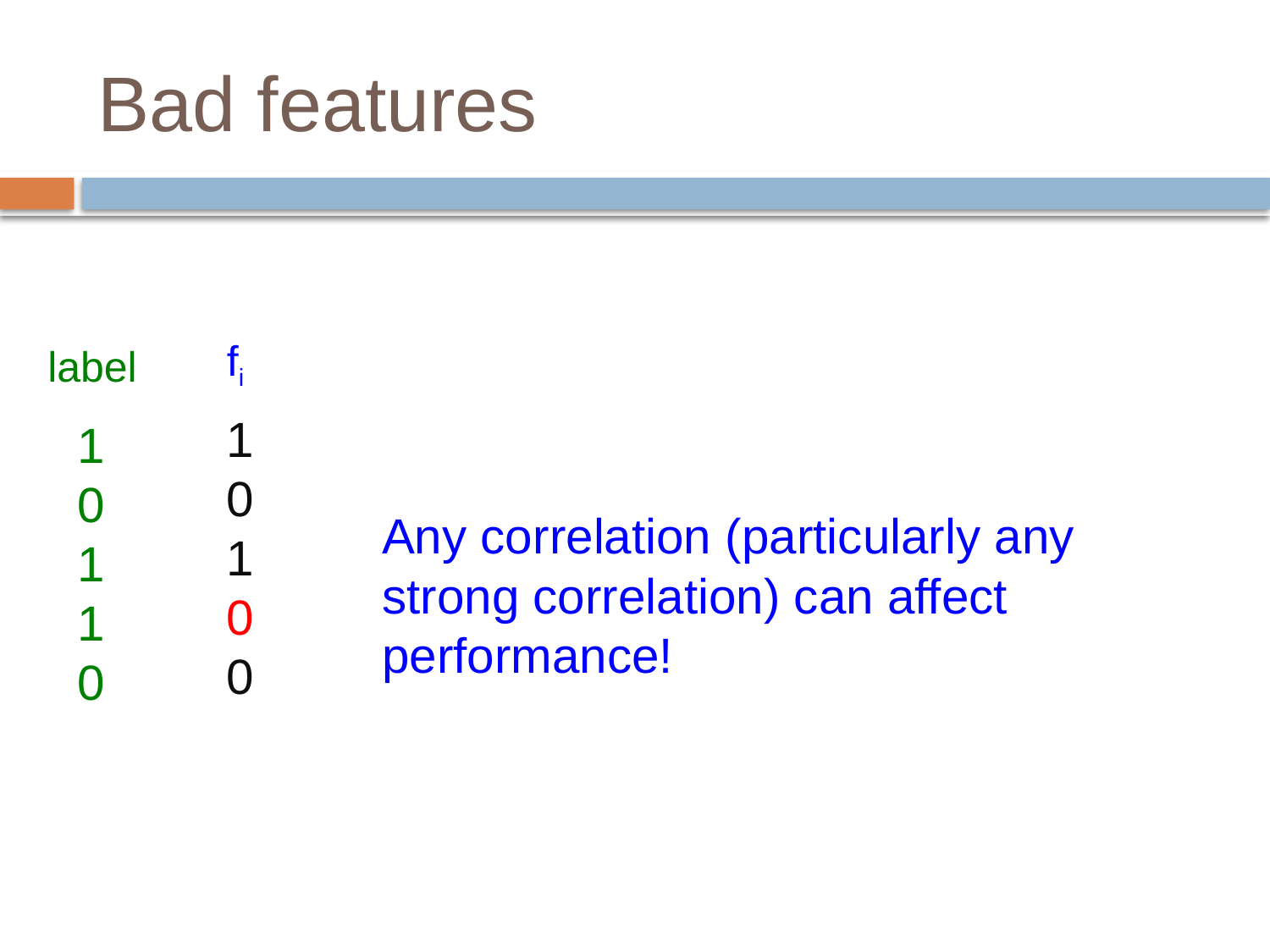

# Bad features
fi
label
1
0
1
0
0
1
0
1
1
0
Any correlation (particularly any strong correlation) can affect performance!